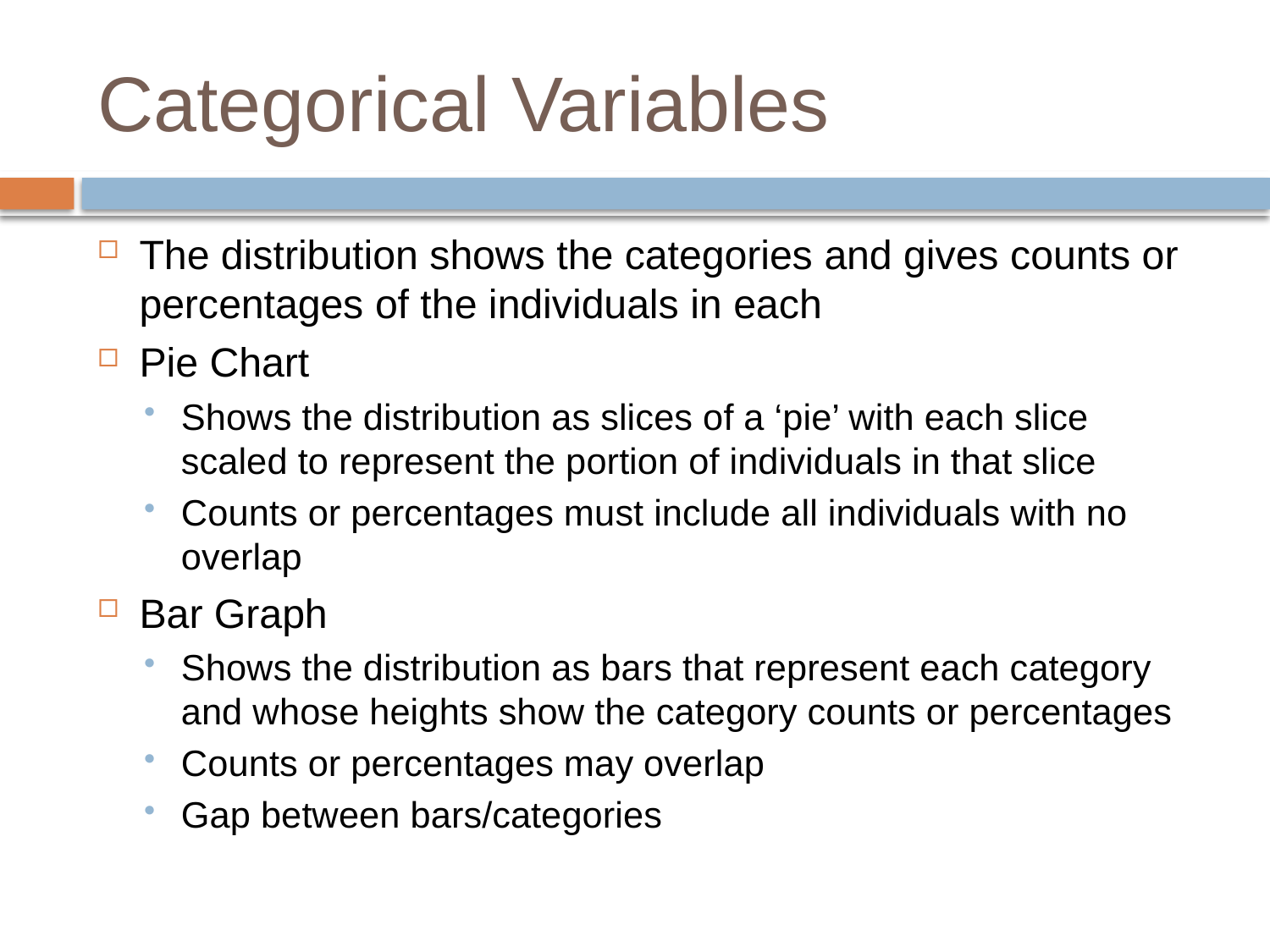

# Categorical Variables
The distribution shows the categories and gives counts or percentages of the individuals in each
Pie Chart
Shows the distribution as slices of a ‘pie’ with each slice scaled to represent the portion of individuals in that slice
Counts or percentages must include all individuals with no overlap
Bar Graph
Shows the distribution as bars that represent each category and whose heights show the category counts or percentages
Counts or percentages may overlap
Gap between bars/categories